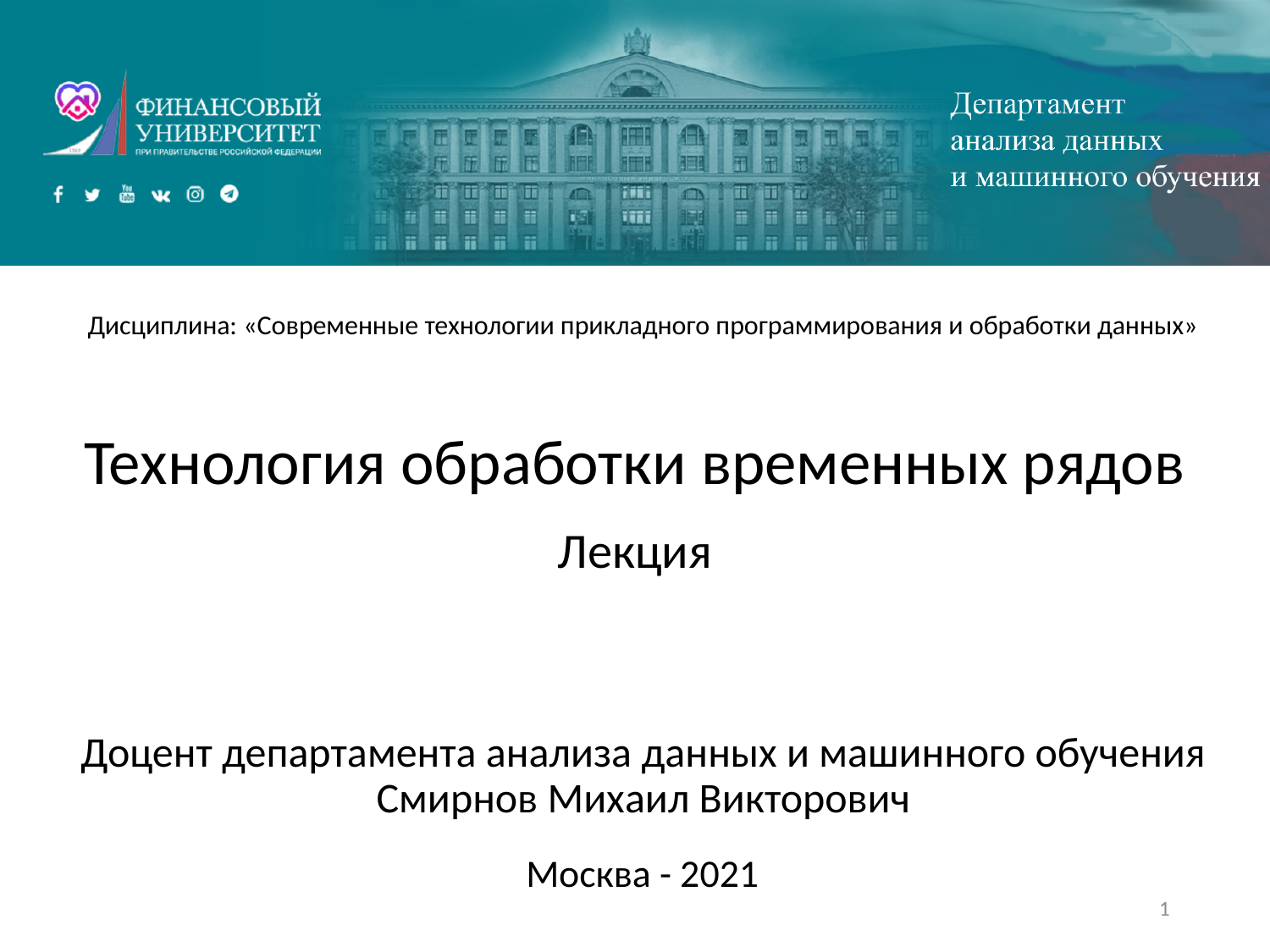

Дисциплина: «Современные технологии прикладного программирования и обработки данных»
# Технология обработки временных рядов
Лекция
Доцент департамента анализа данных и машинного обучения Смирнов Михаил Викторович
Москва - 2021
1